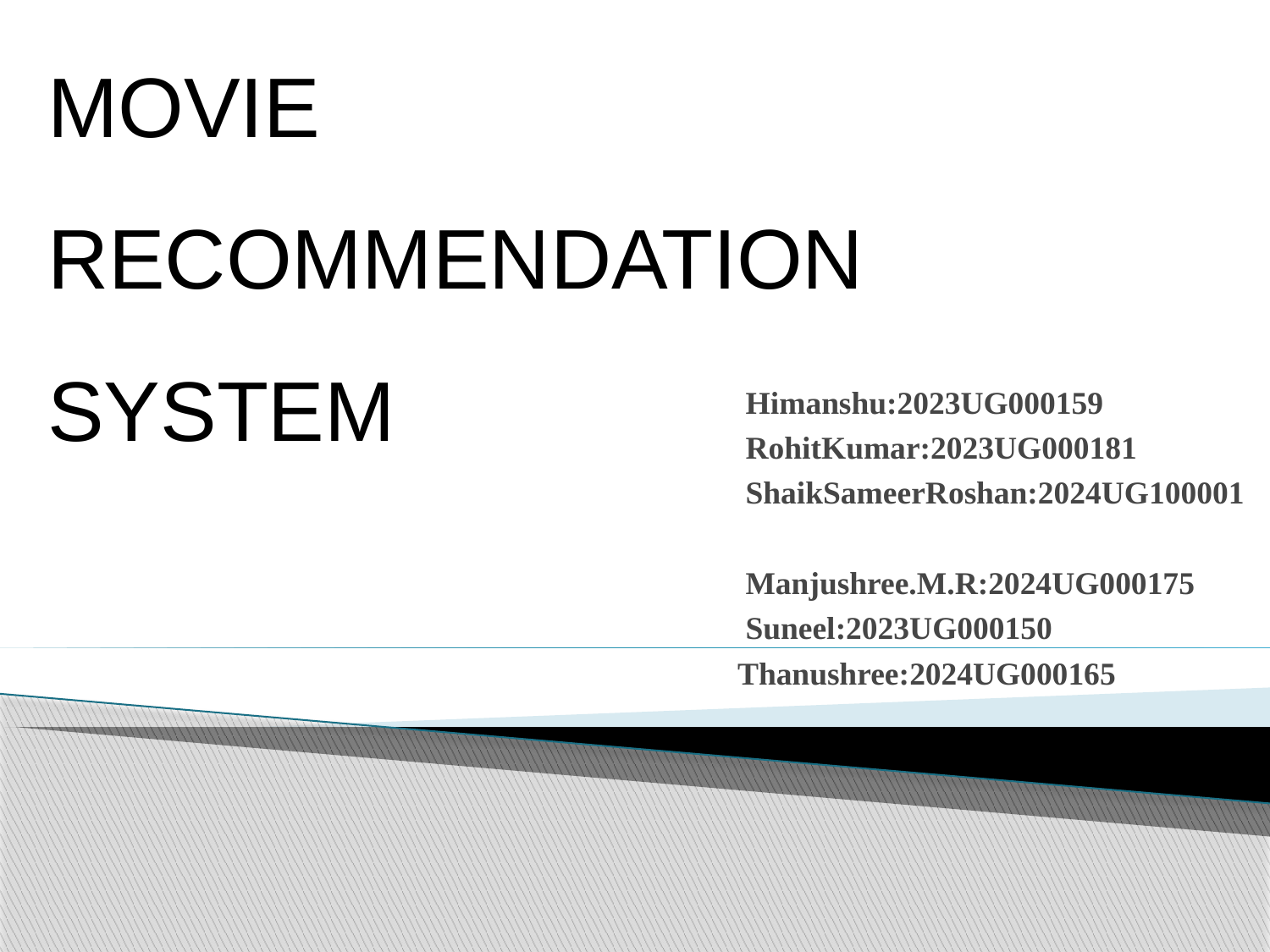

MOVIE RECOMMENDATION SYSTEM
 Himanshu:2023UG000159
 RohitKumar:2023UG000181
 ShaikSameerRoshan:2024UG100001

 Manjushree.M.R:2024UG000175
 Suneel:2023UG000150
Thanushree:2024UG000165